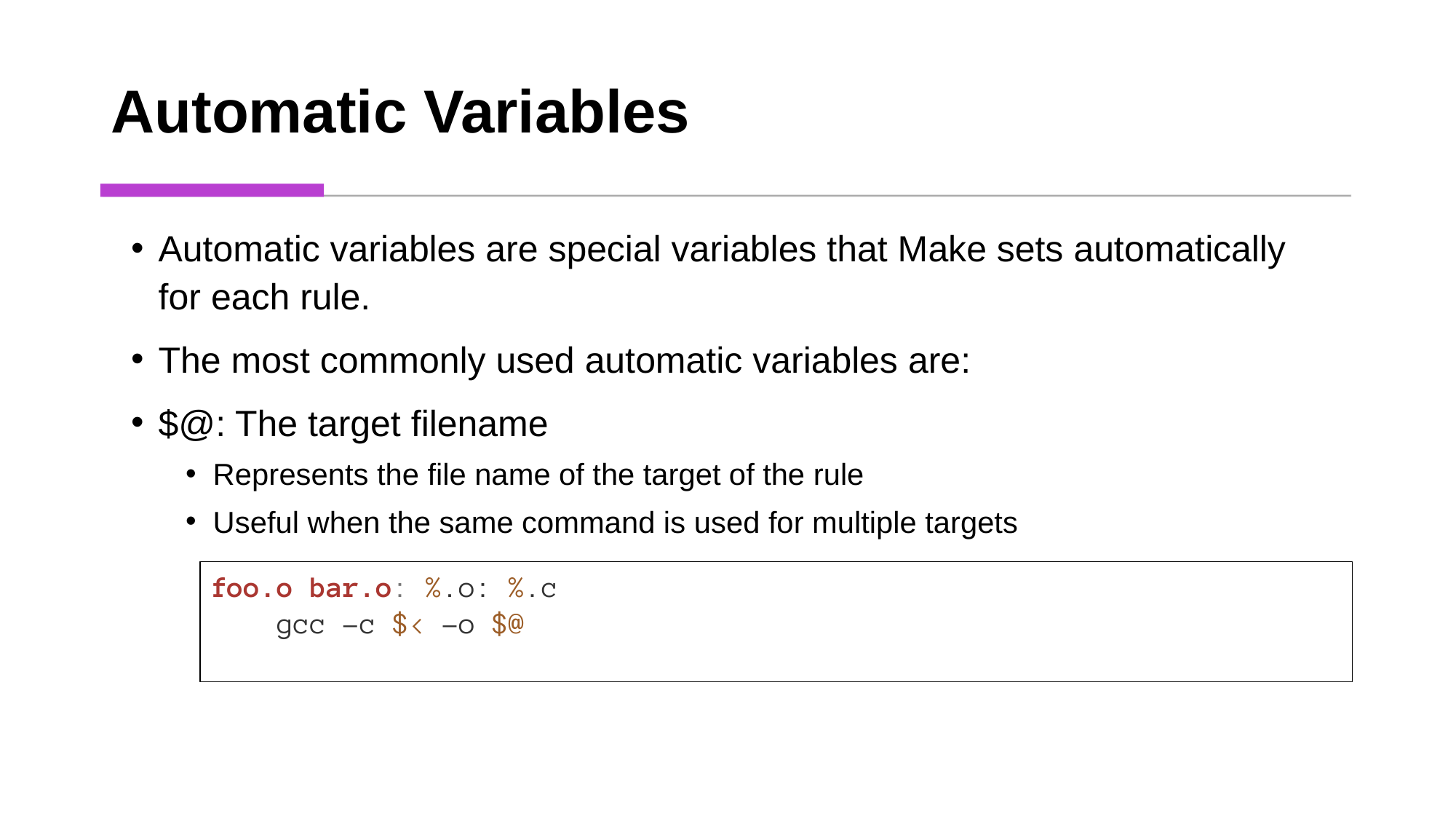

# Automatic Variables

Automatic variables are special variables that Make sets automatically for each rule.
The most commonly used automatic variables are:
$@: The target filename
Represents the file name of the target of the rule
Useful when the same command is used for multiple targets

foo.o bar.o: %.o: %.c
    gcc -c $< -o $@